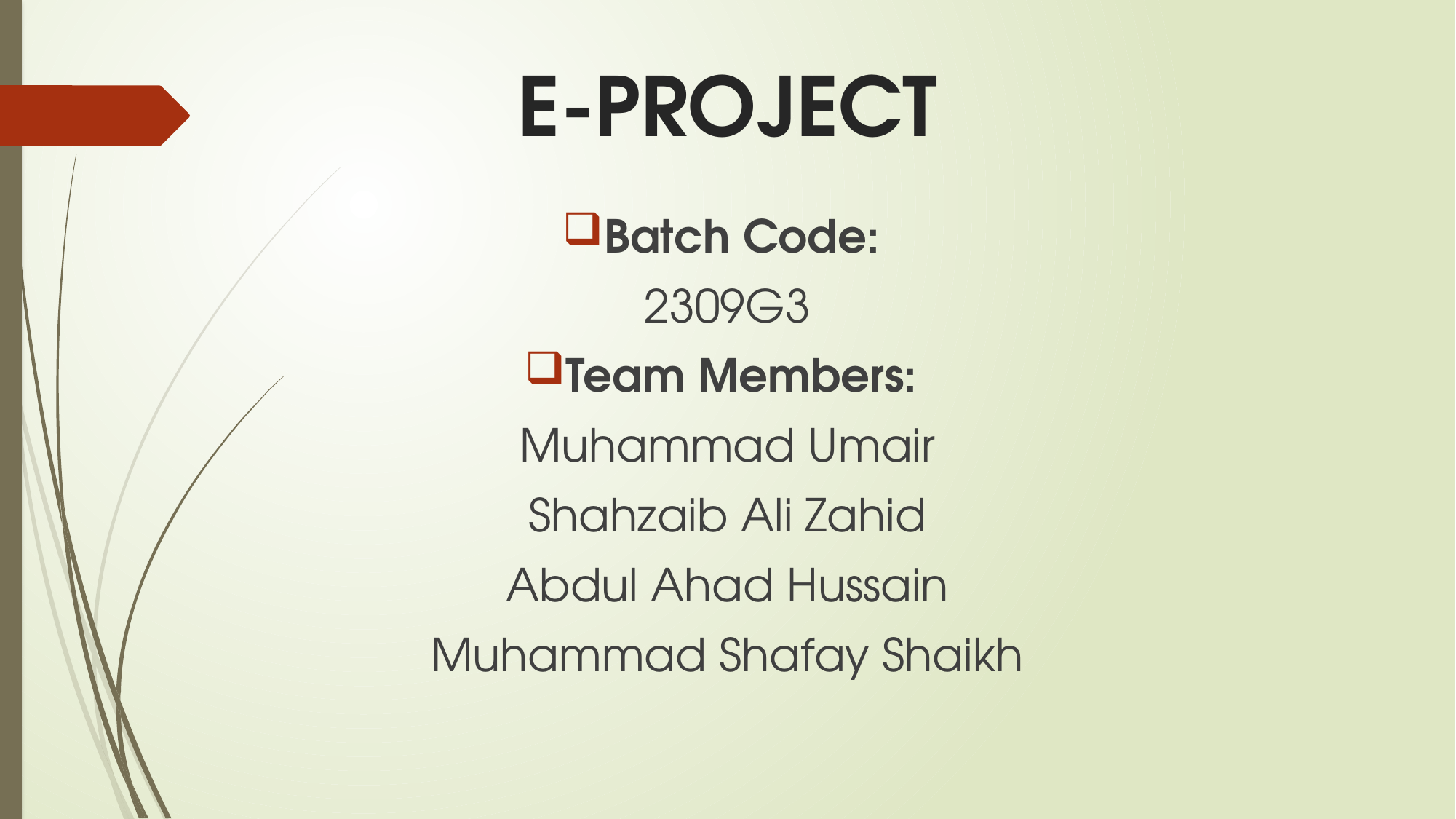

# E-PROJECT
Batch Code:
2309G3
Team Members:
Muhammad Umair
Shahzaib Ali Zahid
Abdul Ahad Hussain
Muhammad Shafay Shaikh